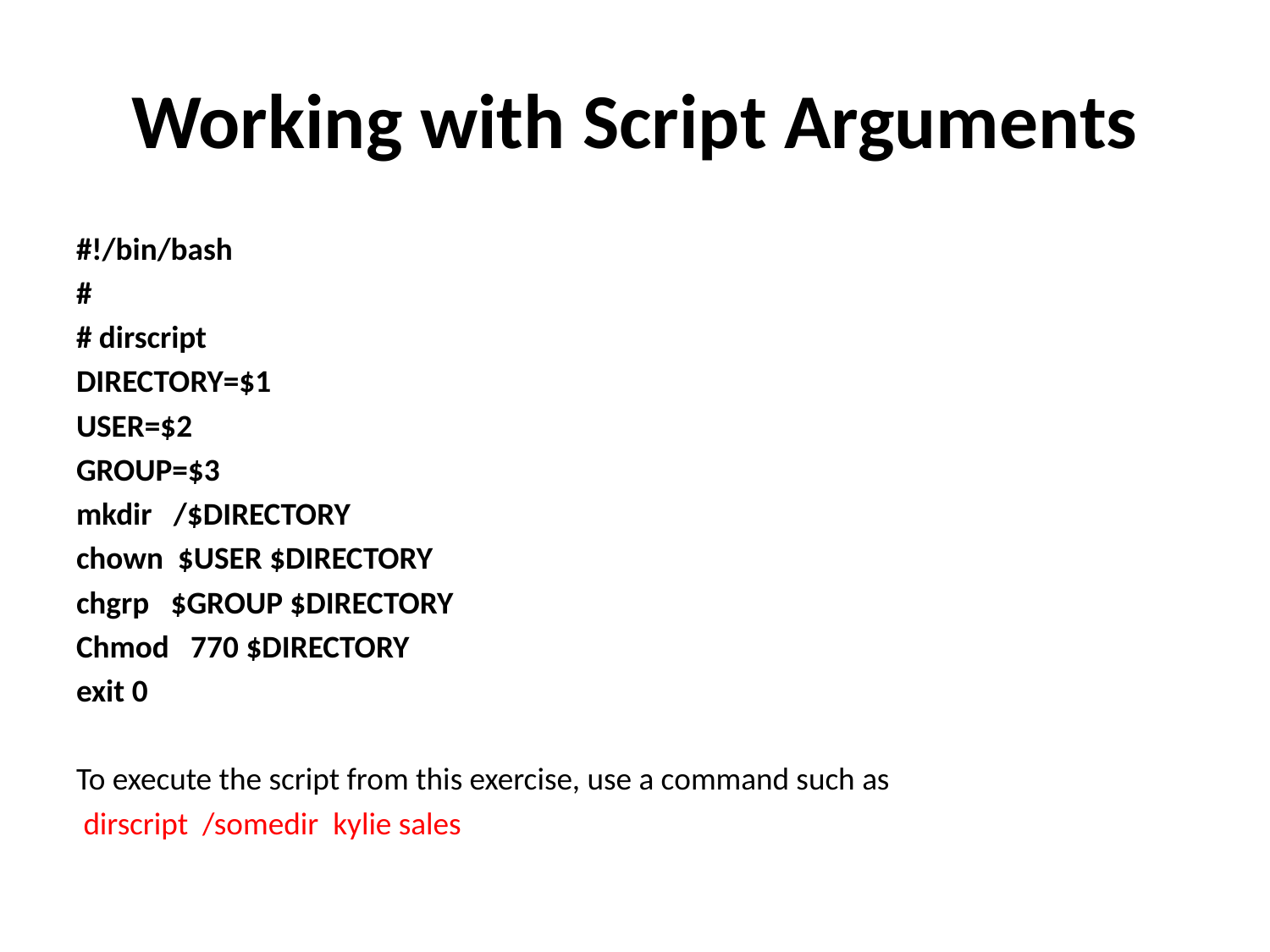

# Working with Script Arguments
#!/bin/bash
#
# dirscript
DIRECTORY=$1
USER=$2
GROUP=$3
mkdir   /$DIRECTORY
chown  $USER $DIRECTORY
chgrp   $GROUP $DIRECTORY
Chmod   770 $DIRECTORY
exit 0

To execute the script from this exercise, use a command such as
 dirscript  /somedir  kylie sales